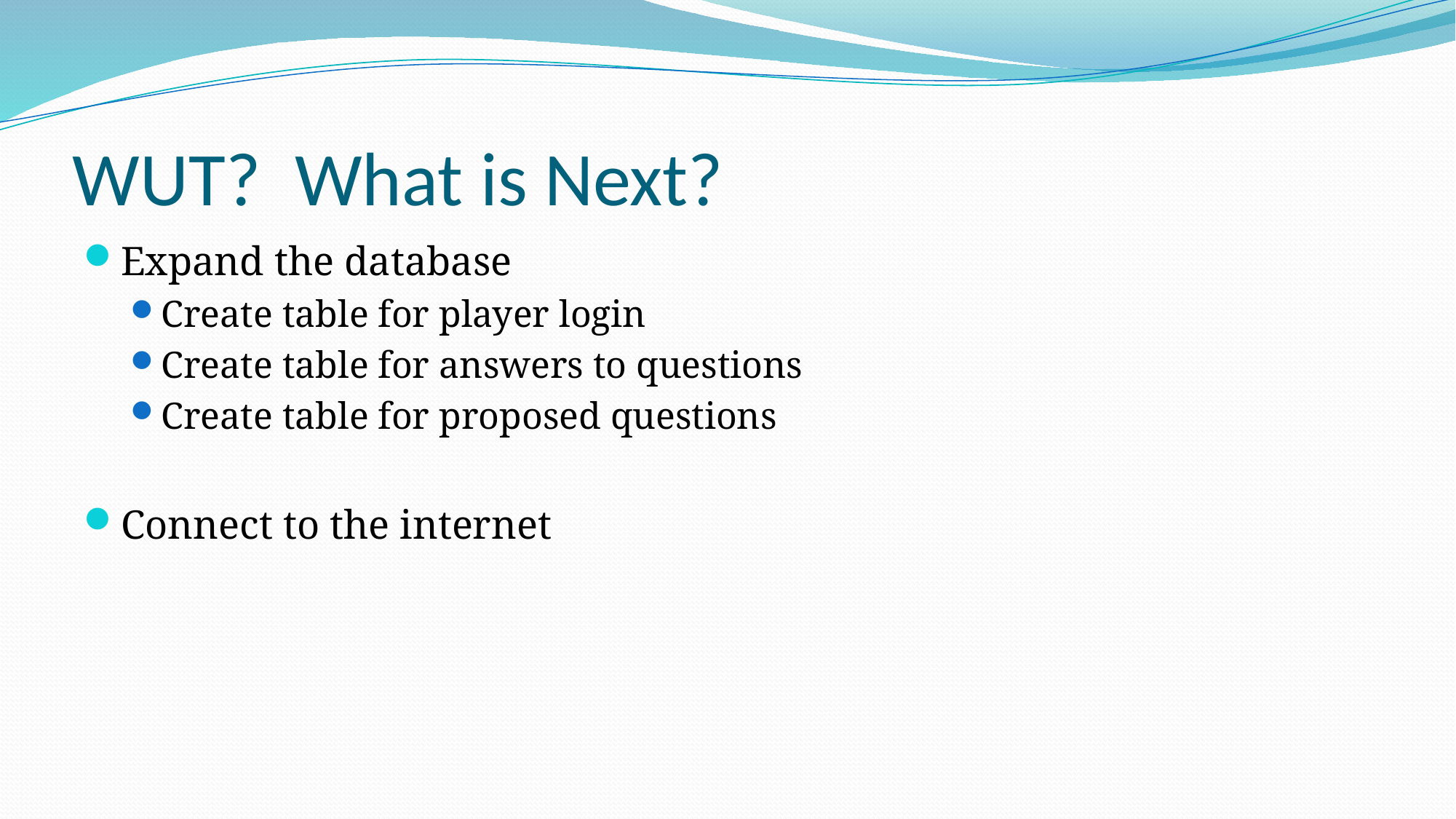

# WUT?  What is Next?
Expand the database
Create table for player login
Create table for answers to questions
Create table for proposed questions

Connect to the internet